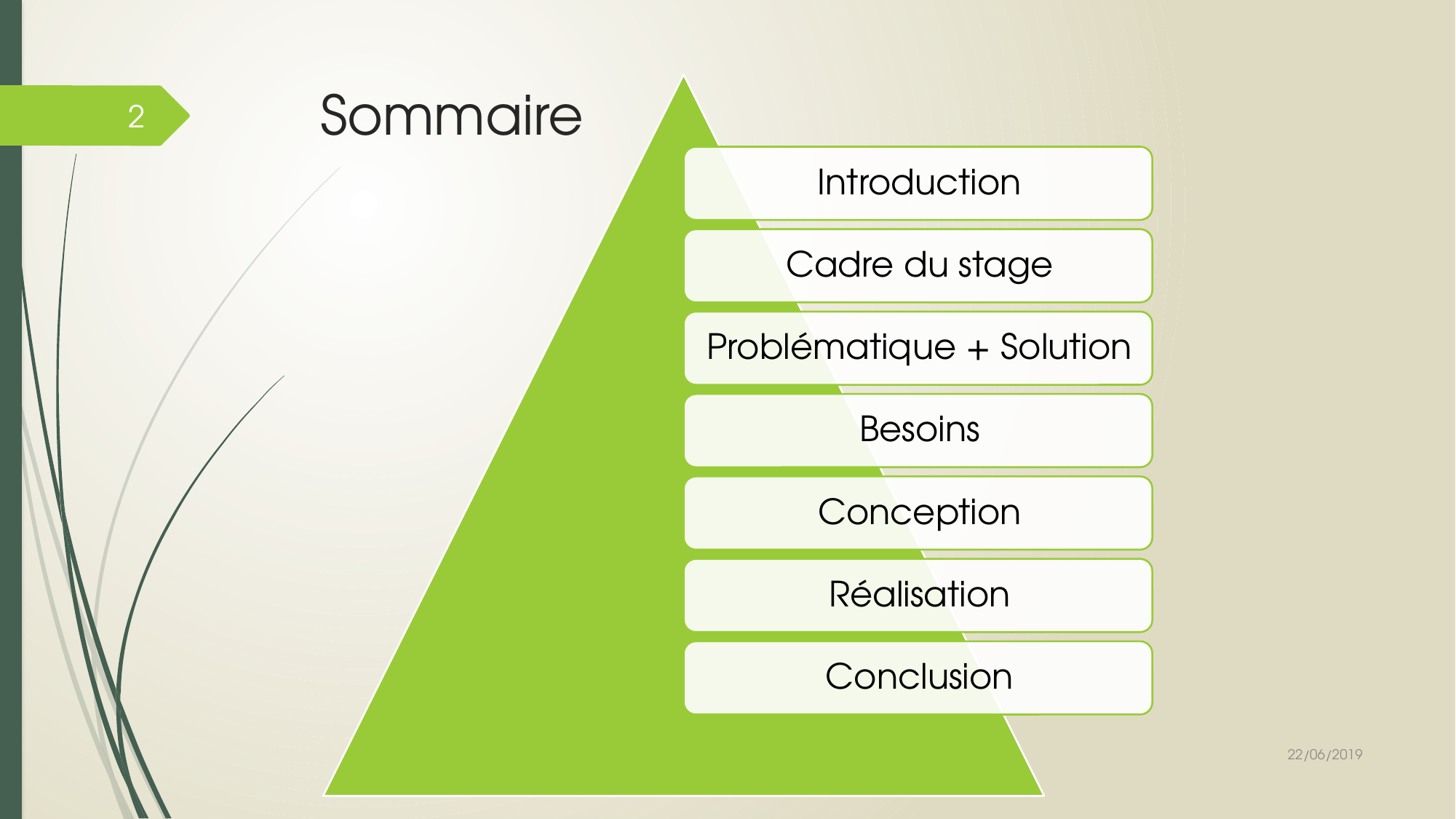

Introduction
Cadre du stage
Problématique + Solution
Besoins
Conception
Réalisation
Conclusion
# Sommaire
2
22/06/2019